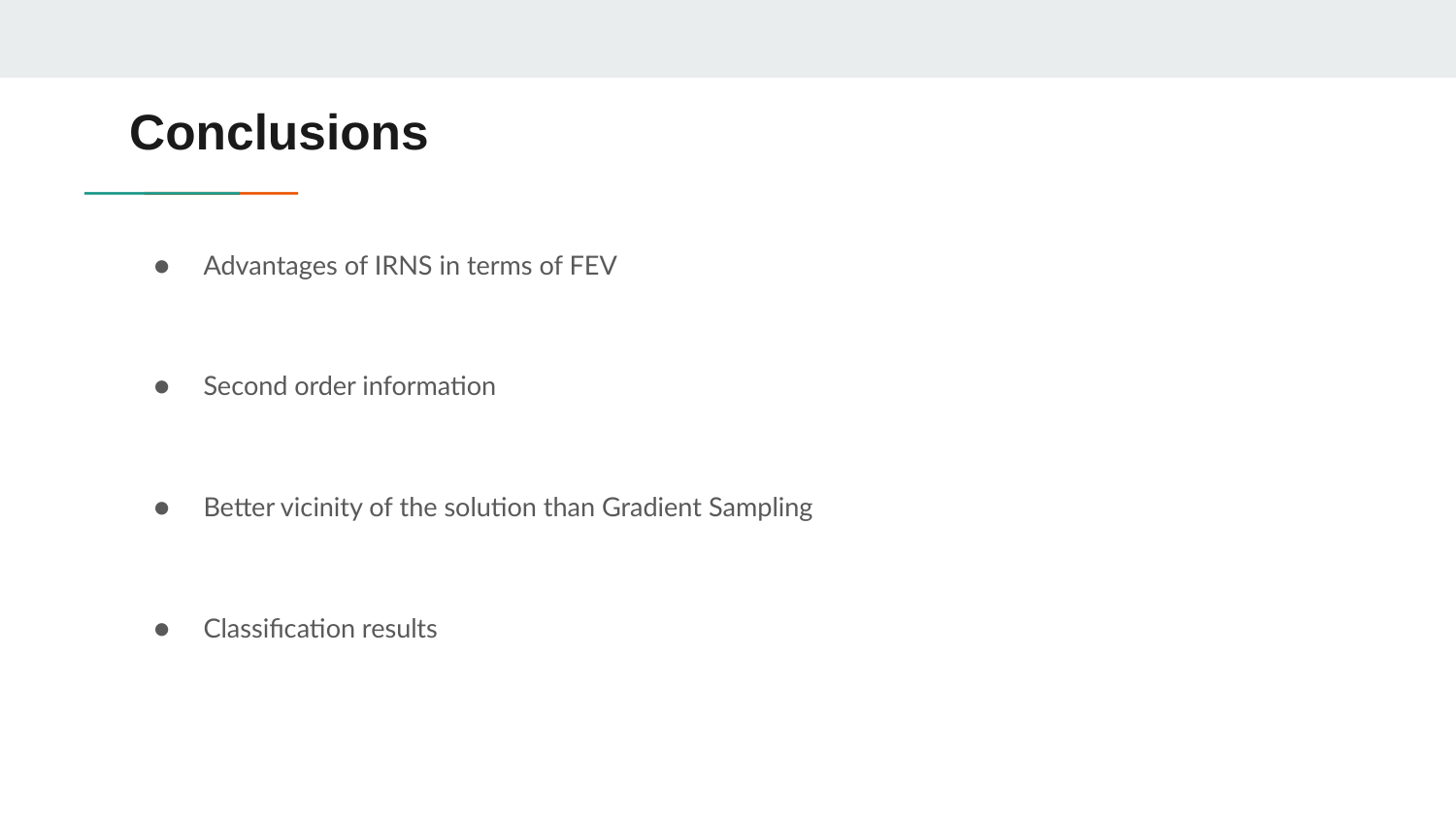

# Conclusions
Advantages of IRNS in terms of FEV

Second order information

Better vicinity of the solution than Gradient Sampling

Classification results